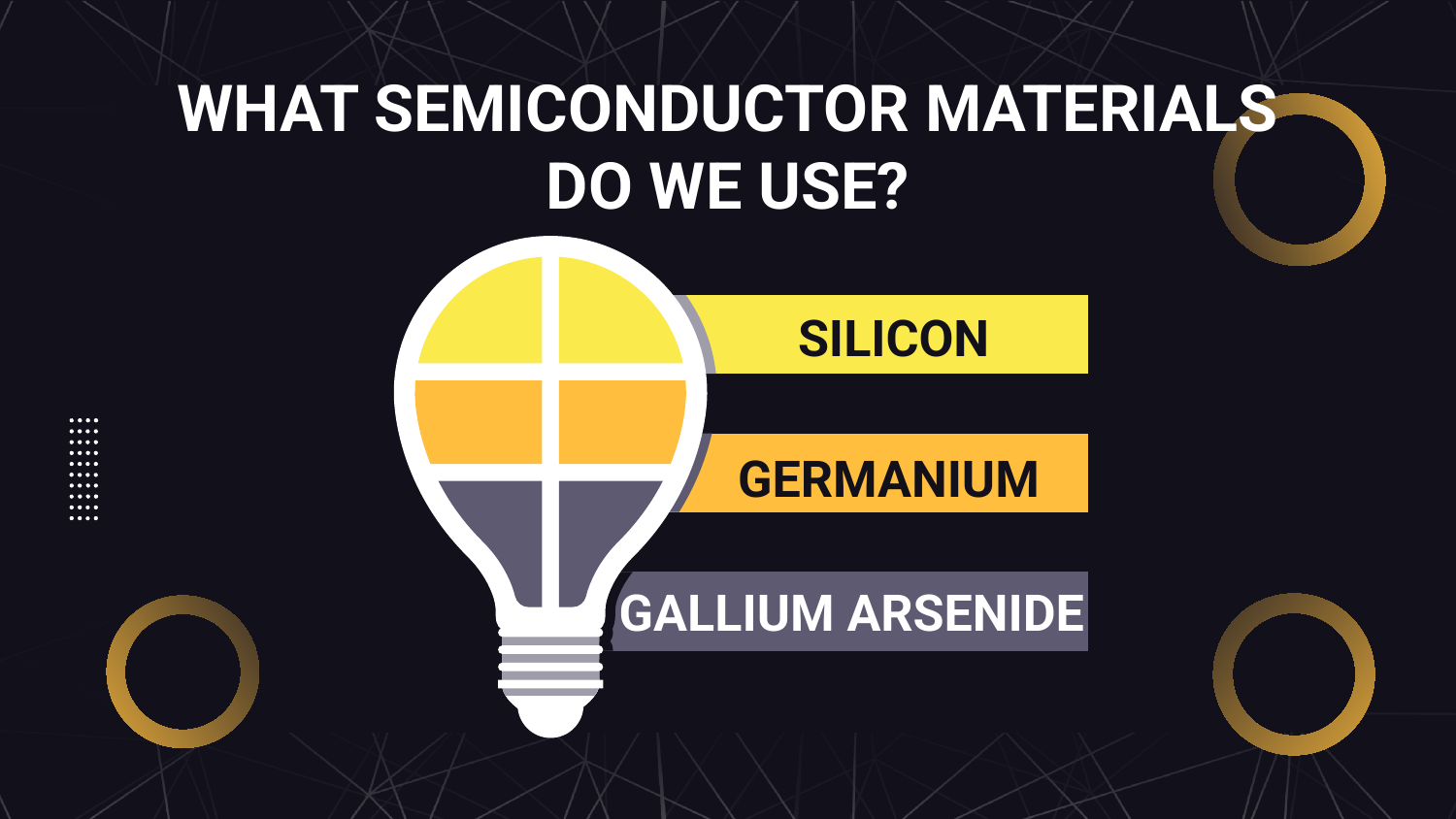

# WHAT SEMICONDUCTOR MATERIALS DO WE USE?

SILICON

GERMANIUM

GALLIUM ARSENIDE